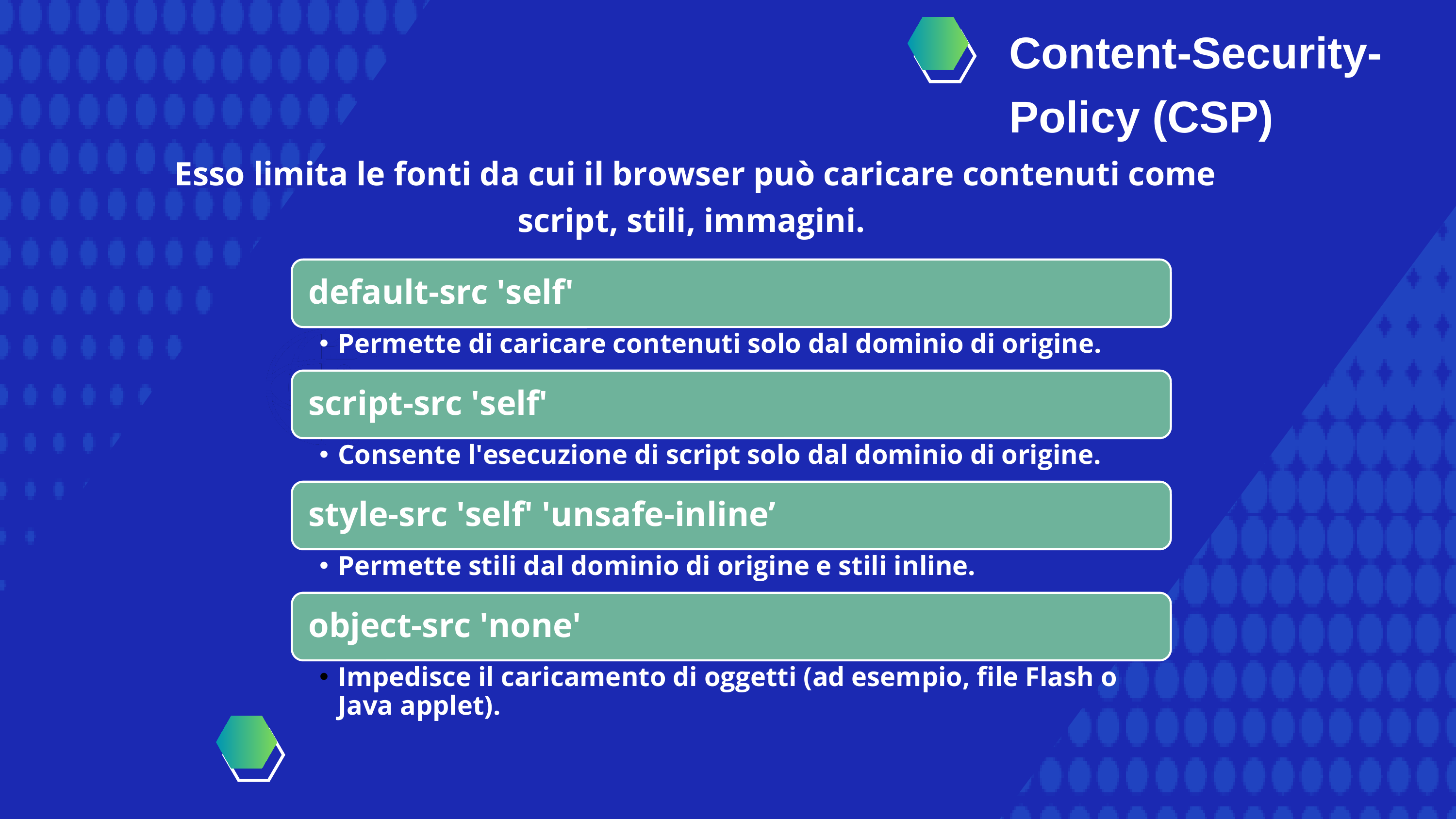

Content-Security-Policy (CSP)
Esso limita le fonti da cui il browser può caricare contenuti come script, stili, immagini.
default-src 'self'
Permette di caricare contenuti solo dal dominio di origine.
script-src 'self'
Consente l'esecuzione di script solo dal dominio di origine.
style-src 'self' 'unsafe-inline’
Permette stili dal dominio di origine e stili inline.
object-src 'none'
Impedisce il caricamento di oggetti (ad esempio, file Flash o Java applet).